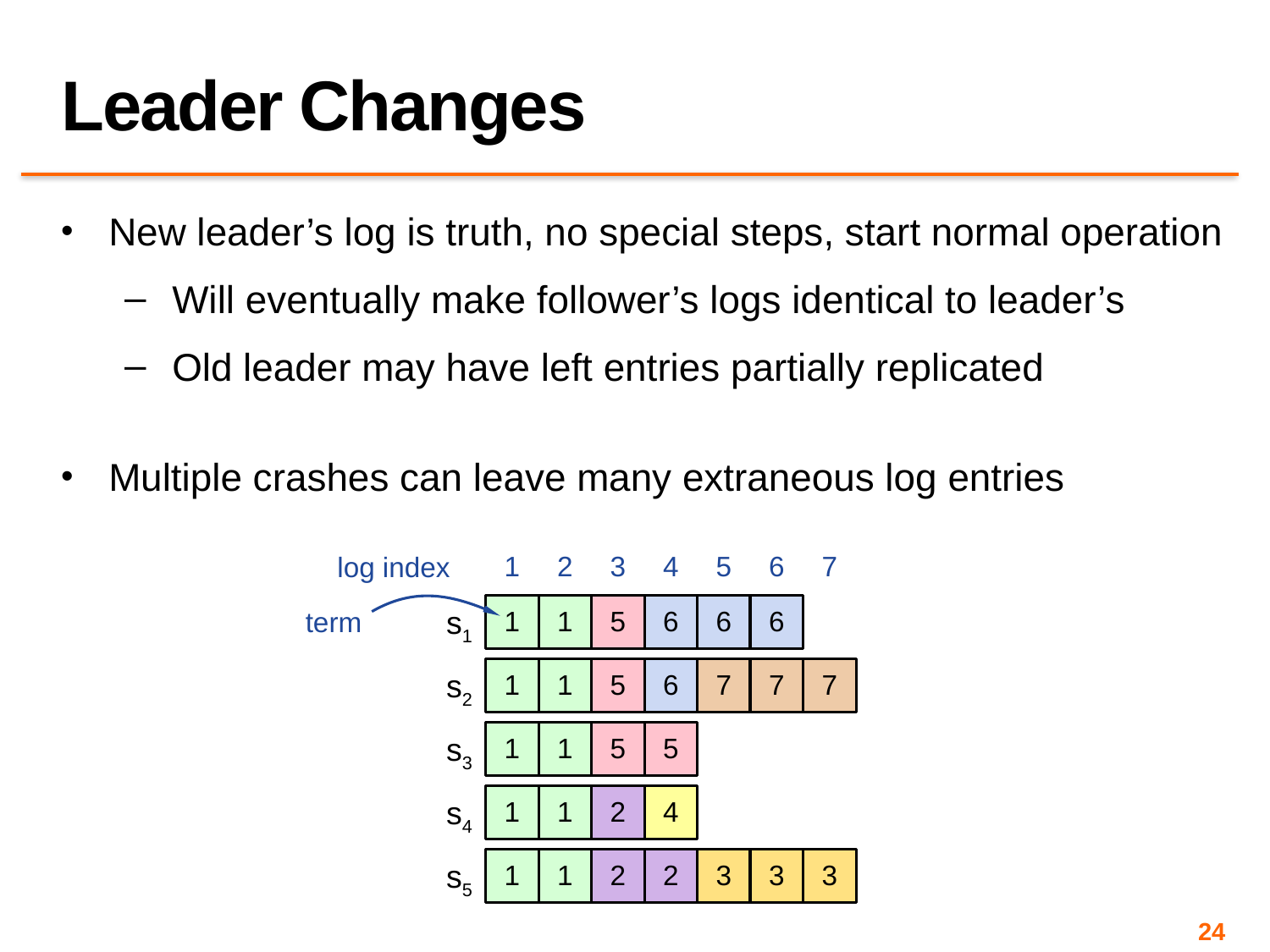

# Leader Changes
New leader’s log is truth, no special steps, start normal operation
Will eventually make follower’s logs identical to leader’s
Old leader may have left entries partially replicated
Multiple crashes can leave many extraneous log entries
1
2
3
4
5
6
7
log index
1
1
5
6
6
6

s1
term
1
1
5
6
7
7
7
s2
1
1
5
5
s3
1
1
2
4
s4
1
1
2
2
3
3
3
s5
24